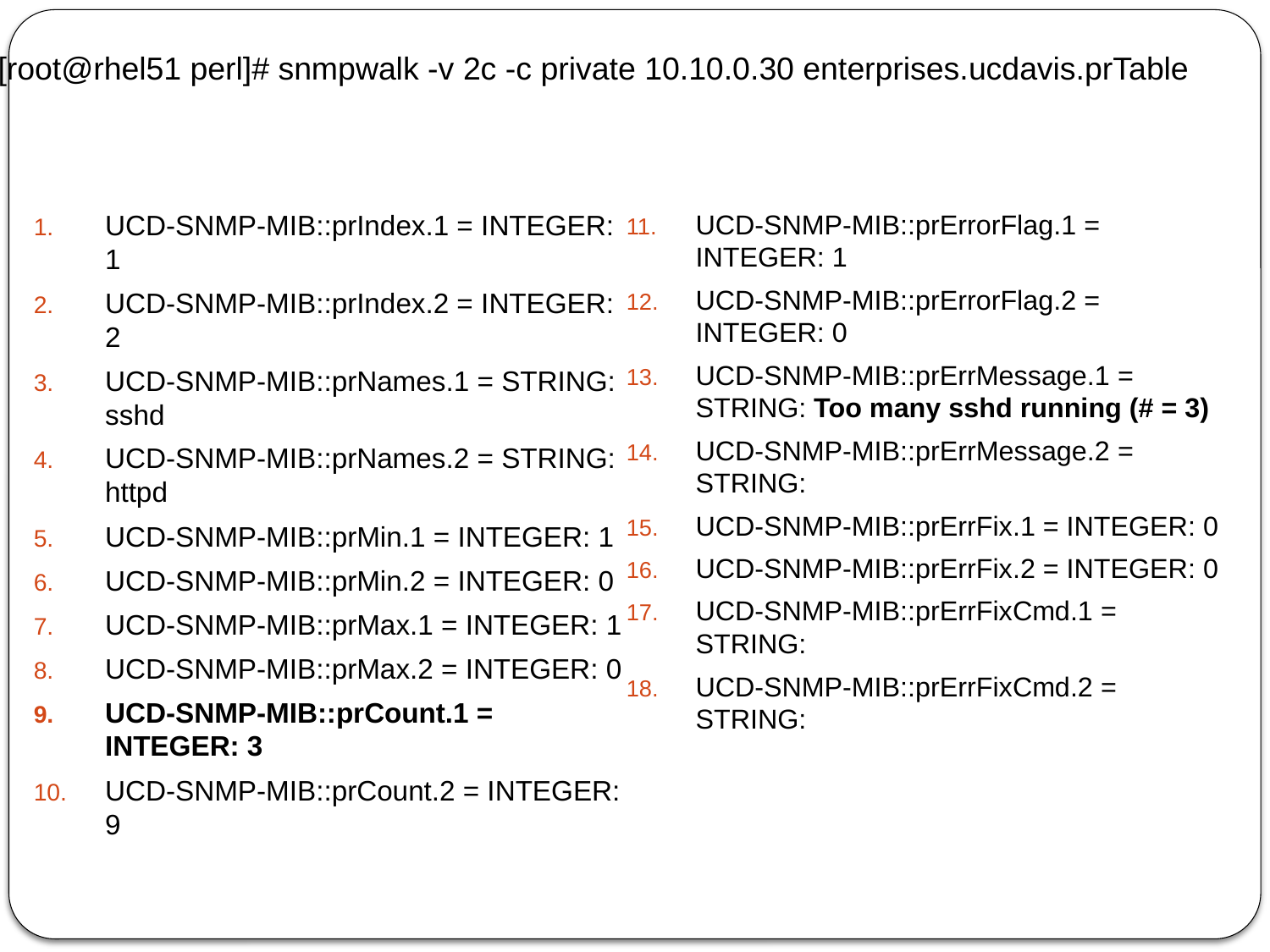

[root@rhel51 perl]# snmpwalk -v 2c -c private 10.10.0.30 enterprises.ucdavis.prTable
UCD-SNMP-MIB::prIndex.1 = INTEGER: 1
UCD-SNMP-MIB::prIndex.2 = INTEGER: 2
UCD-SNMP-MIB::prNames.1 = STRING: sshd
UCD-SNMP-MIB::prNames.2 = STRING: httpd
UCD-SNMP-MIB::prMin.1 = INTEGER: 1
UCD-SNMP-MIB::prMin.2 = INTEGER: 0
UCD-SNMP-MIB::prMax.1 = INTEGER: 1
UCD-SNMP-MIB::prMax.2 = INTEGER: 0
UCD-SNMP-MIB::prCount.1 = INTEGER: 3
UCD-SNMP-MIB::prCount.2 = INTEGER: 9
UCD-SNMP-MIB::prErrorFlag.1 = INTEGER: 1
UCD-SNMP-MIB::prErrorFlag.2 = INTEGER: 0
UCD-SNMP-MIB::prErrMessage.1 = STRING: Too many sshd running (# = 3)
UCD-SNMP-MIB::prErrMessage.2 = STRING:
UCD-SNMP-MIB::prErrFix.1 = INTEGER: 0
UCD-SNMP-MIB::prErrFix.2 = INTEGER: 0
UCD-SNMP-MIB::prErrFixCmd.1 = STRING:
UCD-SNMP-MIB::prErrFixCmd.2 = STRING: